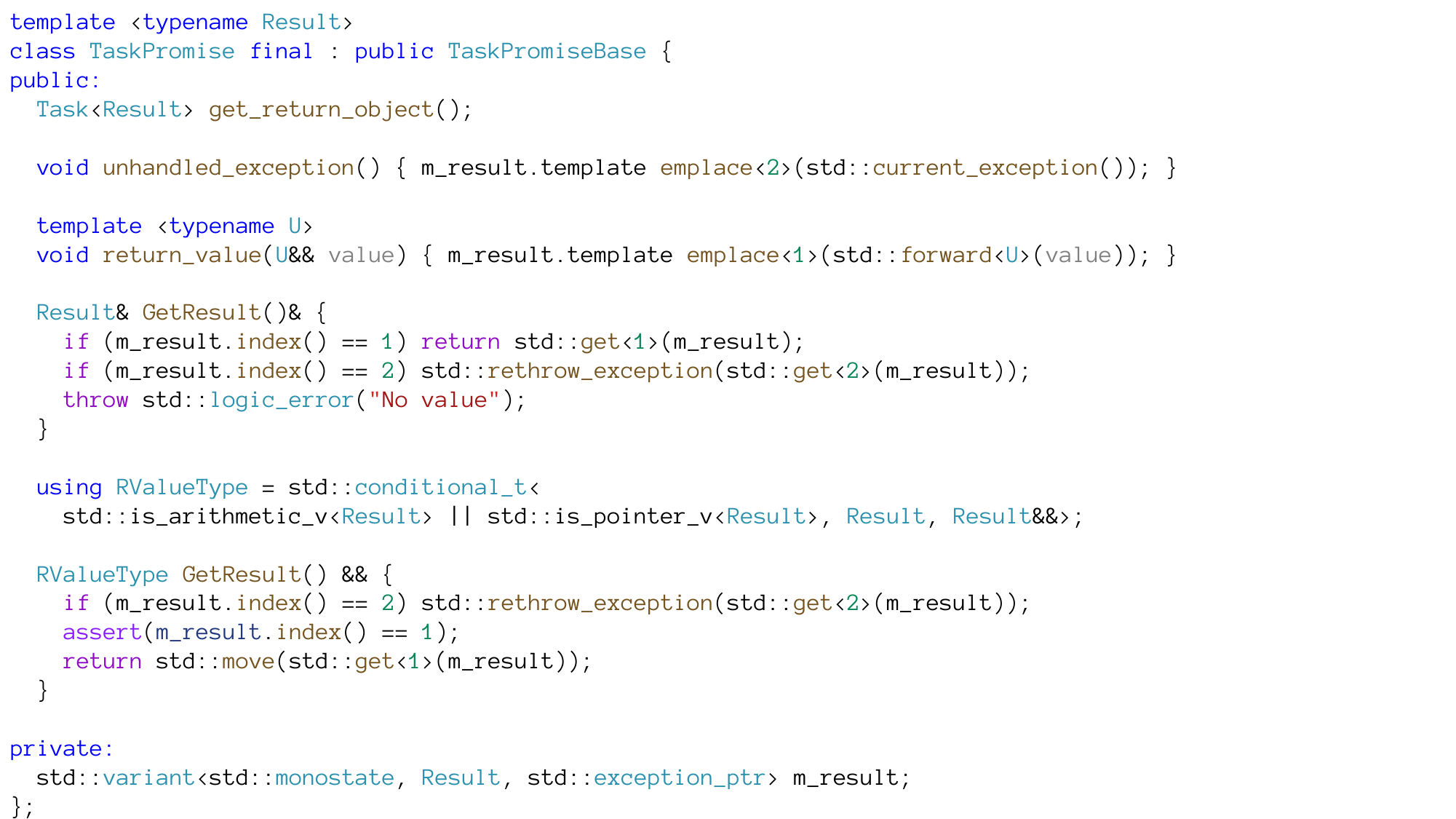

template <typename Result>
class TaskPromise final : public TaskPromiseBase {
public:
  Task<Result> get_return_object();
  void unhandled_exception() { m_result.template emplace<2>(std::current_exception()); }
  template <typename U>
  void return_value(U&& value) { m_result.template emplace<1>(std::forward<U>(value)); }
  Result& GetResult()& {
    if (m_result.index() == 1) return std::get<1>(m_result);
    if (m_result.index() == 2) std::rethrow_exception(std::get<2>(m_result));
    throw std::logic_error("No value");
  }
  using RValueType = std::conditional_t<
    std::is_arithmetic_v<Result> || std::is_pointer_v<Result>, Result, Result&&>;
  RValueType GetResult() && {
    if (m_result.index() == 2) std::rethrow_exception(std::get<2>(m_result));
    assert(m_result.index() == 1);
    return std::move(std::get<1>(m_result));
  }
private:
  std::variant<std::monostate, Result, std::exception_ptr> m_result;
};